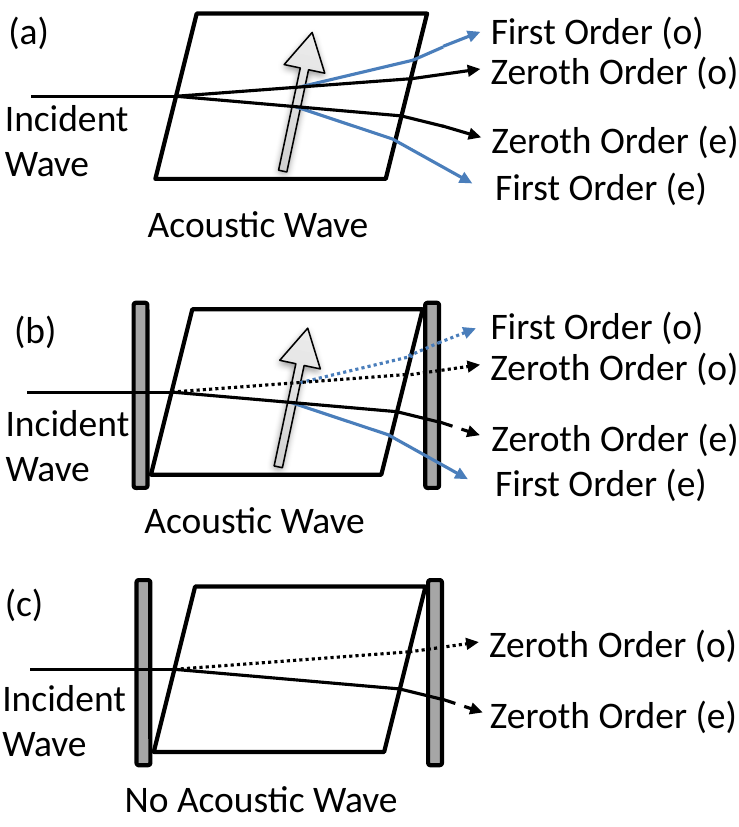

(a)
First Order (o)

Zeroth Order (o)
Incident Wave
Zeroth Order (e)
First Order (e)
Acoustic Wave
First Order (o)
(b)

Zeroth Order (o)
Incident Wave
Zeroth Order (e)
First Order (e)
Acoustic Wave
(c)

Zeroth Order (o)
Incident Wave
Zeroth Order (e)
No Acoustic Wave